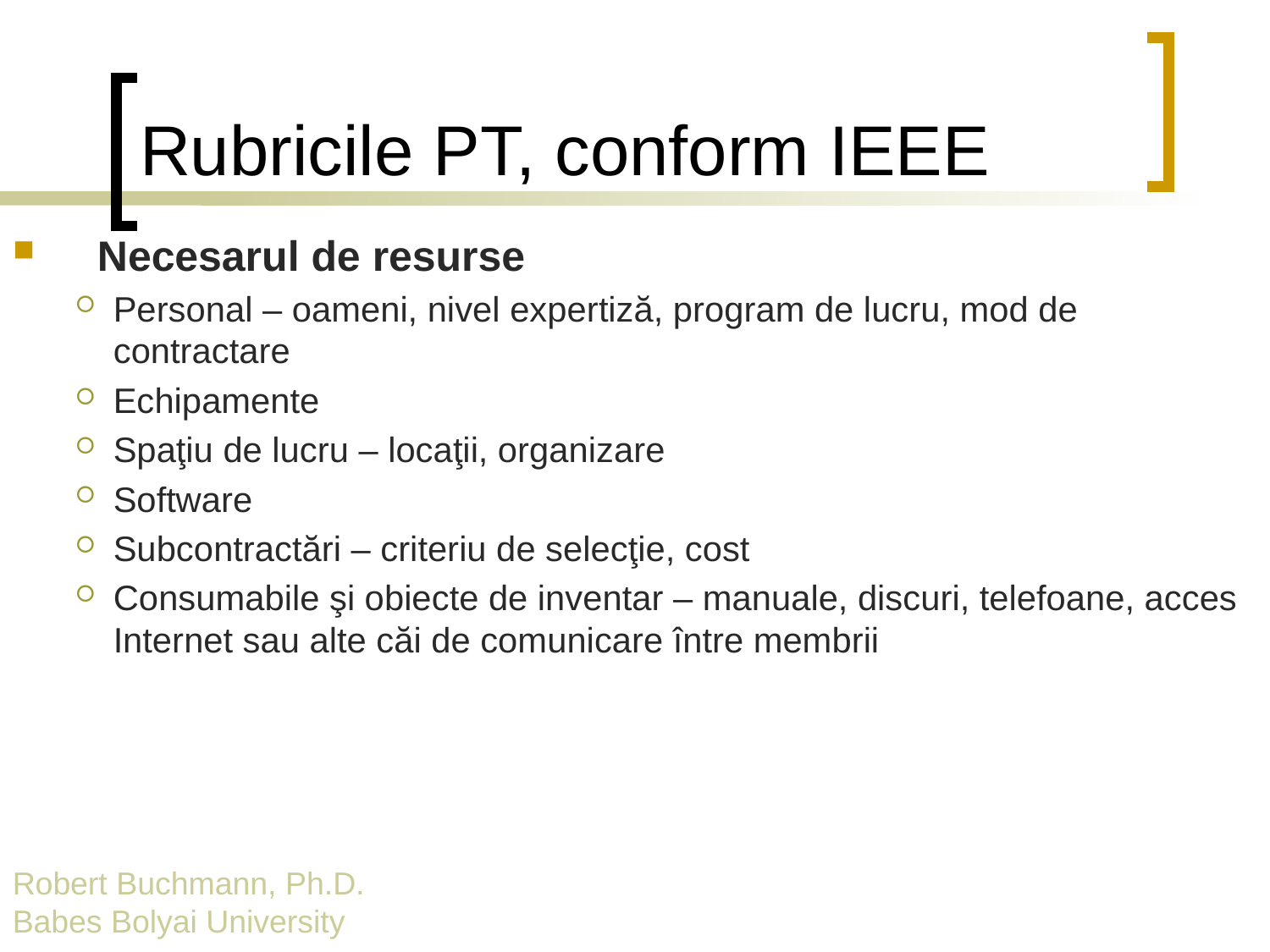

# Rubricile PT, conform IEEE
Necesarul de resurse
Personal – oameni, nivel expertiză, program de lucru, mod de contractare
Echipamente
Spaţiu de lucru – locaţii, organizare
Software
Subcontractări – criteriu de selecţie, cost
Consumabile şi obiecte de inventar – manuale, discuri, telefoane, acces Internet sau alte căi de comunicare între membrii